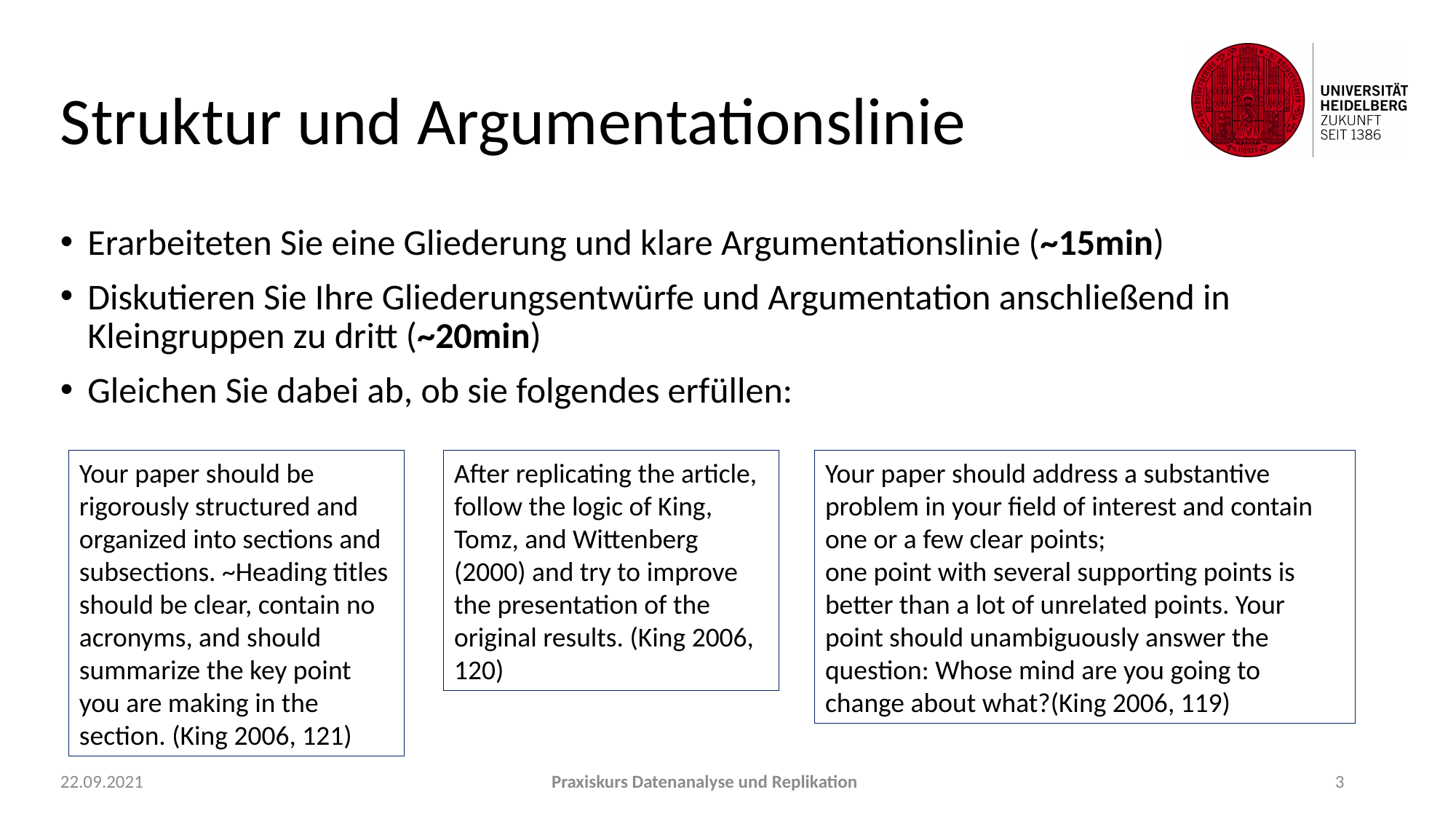

# Struktur und Argumentationslinie
Erarbeiteten Sie eine Gliederung und klare Argumentationslinie (~15min)
Diskutieren Sie Ihre Gliederungsentwürfe und Argumentation anschließend in Kleingruppen zu dritt (~20min)
Gleichen Sie dabei ab, ob sie folgendes erfüllen:

Your paper should address a substantive problem in your field of interest and contain one or a few clear points;
one point with several supporting points is better than a lot of unrelated points. Your point should unambiguously answer the question: Whose mind are you going to change about what?(King 2006, 119)
Your paper should be rigorously structured and organized into sections and subsections. ~Heading titles should be clear, contain no acronyms, and should summarize the key point you are making in the section. (King 2006, 121)
After replicating the article, follow the logic of King,  Tomz, and Wittenberg (2000) and try to improve the presentation of the original results. (King 2006, 120)
22.09.2021
Praxiskurs Datenanalyse und Replikation
3